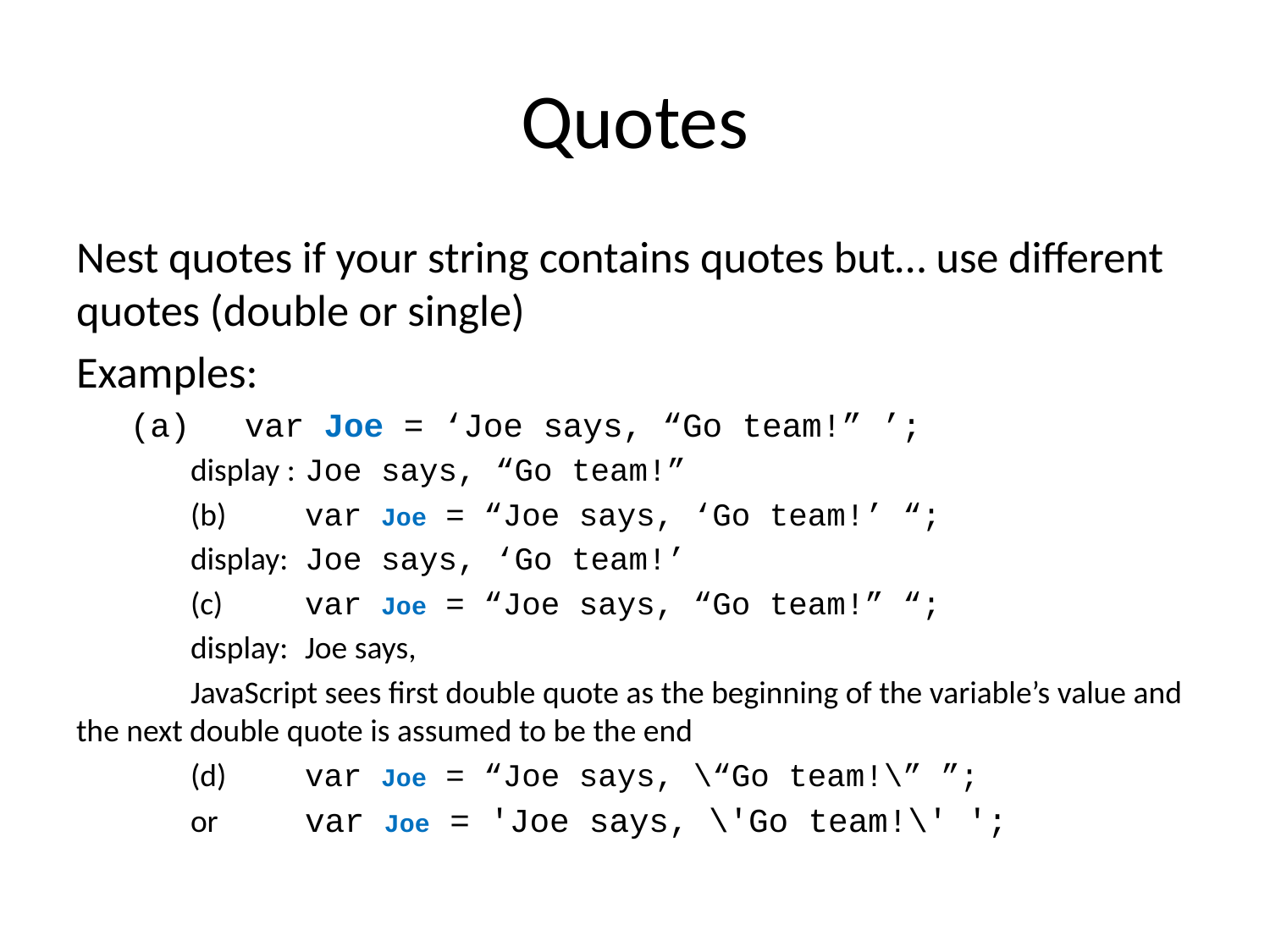

# Quotes
Nest quotes if your string contains quotes but… use different quotes (double or single)
Examples:
	(a)	var Joe = ‘Joe says, “Go team!” ’;
	display :	Joe says, “Go team!”
	(b) 	var Joe = “Joe says, ‘Go team!’ “;
	display:	Joe says, ‘Go team!’
	(c)	var Joe = “Joe says, “Go team!” “;
	display:	Joe says,
	JavaScript sees first double quote as the beginning of the variable’s value and the next double quote is assumed to be the end
	(d)	var Joe = “Joe says, \“Go team!\” ”;
	or	var Joe = 'Joe says, \'Go team!\' ';